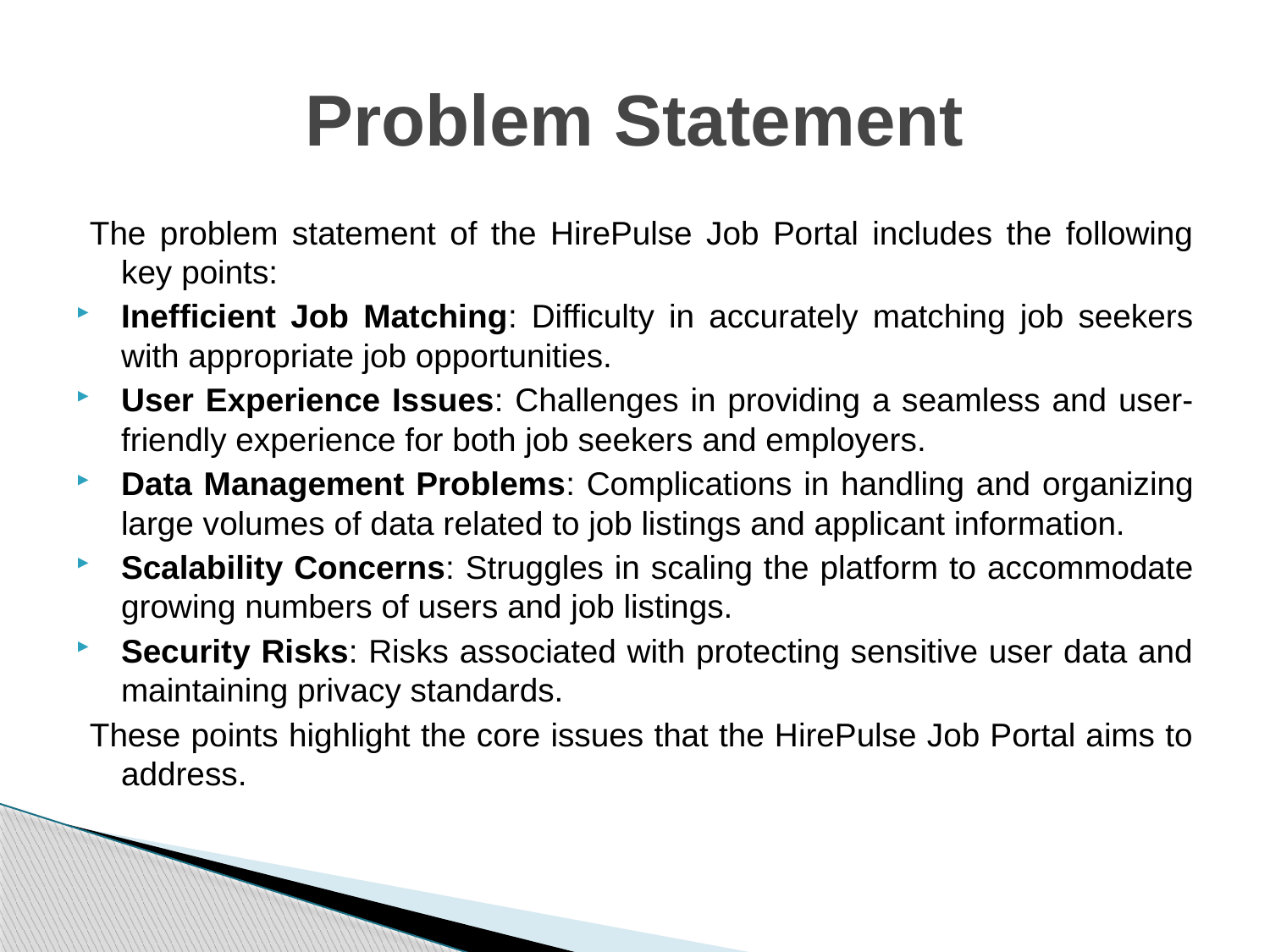

# Problem Statement
The problem statement of the HirePulse Job Portal includes the following key points:
Inefficient Job Matching: Difficulty in accurately matching job seekers with appropriate job opportunities.
User Experience Issues: Challenges in providing a seamless and user-friendly experience for both job seekers and employers.
Data Management Problems: Complications in handling and organizing large volumes of data related to job listings and applicant information.
Scalability Concerns: Struggles in scaling the platform to accommodate growing numbers of users and job listings.
Security Risks: Risks associated with protecting sensitive user data and maintaining privacy standards.
These points highlight the core issues that the HirePulse Job Portal aims to address.